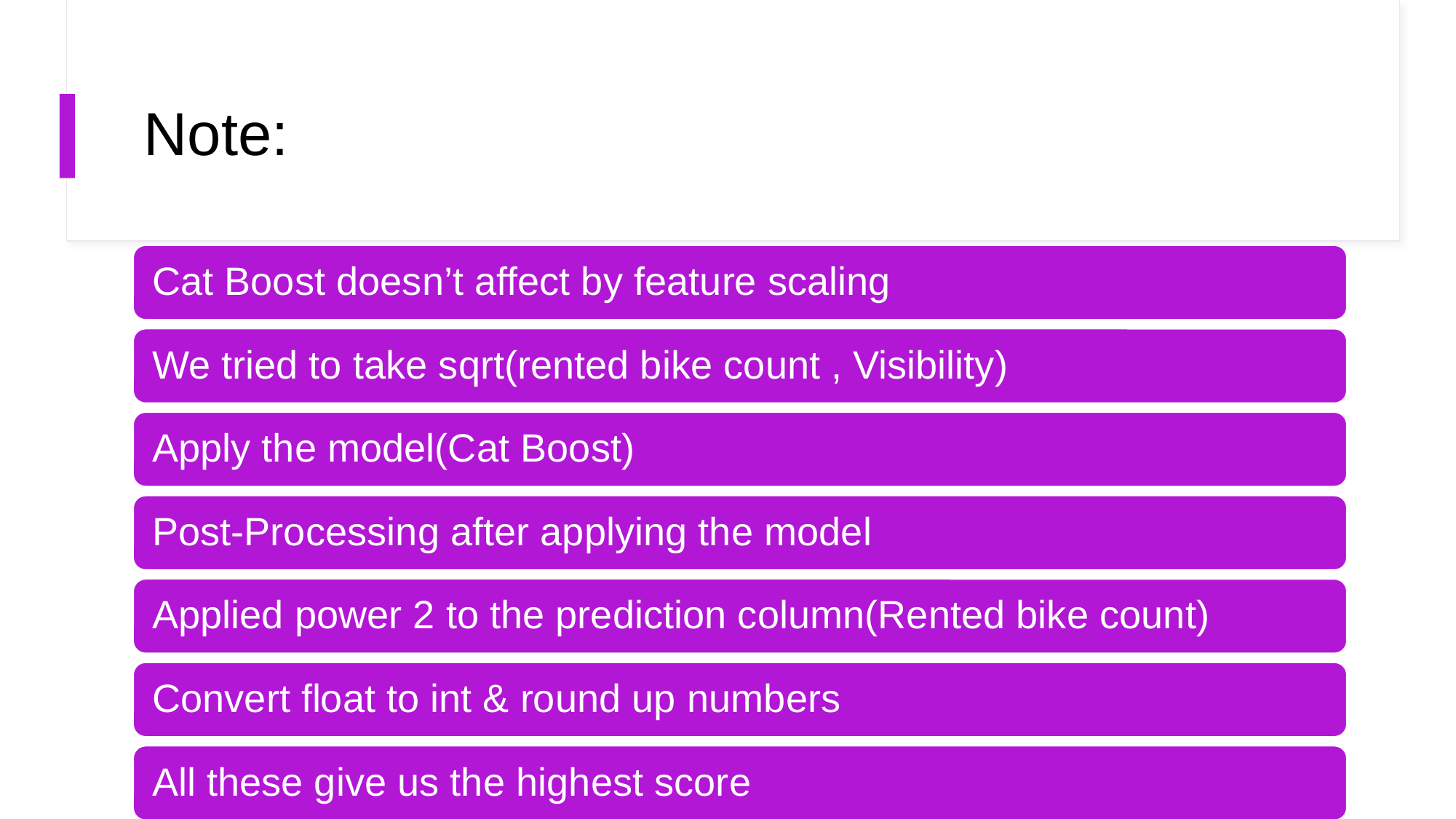

# Note:
Cat Boost doesn’t affect by feature scaling
We tried to take sqrt(rented bike count , Visibility)
Apply the model(Cat Boost)
Post-Processing after applying the model
Applied power 2 to the prediction column(Rented bike count)
Convert float to int & round up numbers
All these give us the highest score